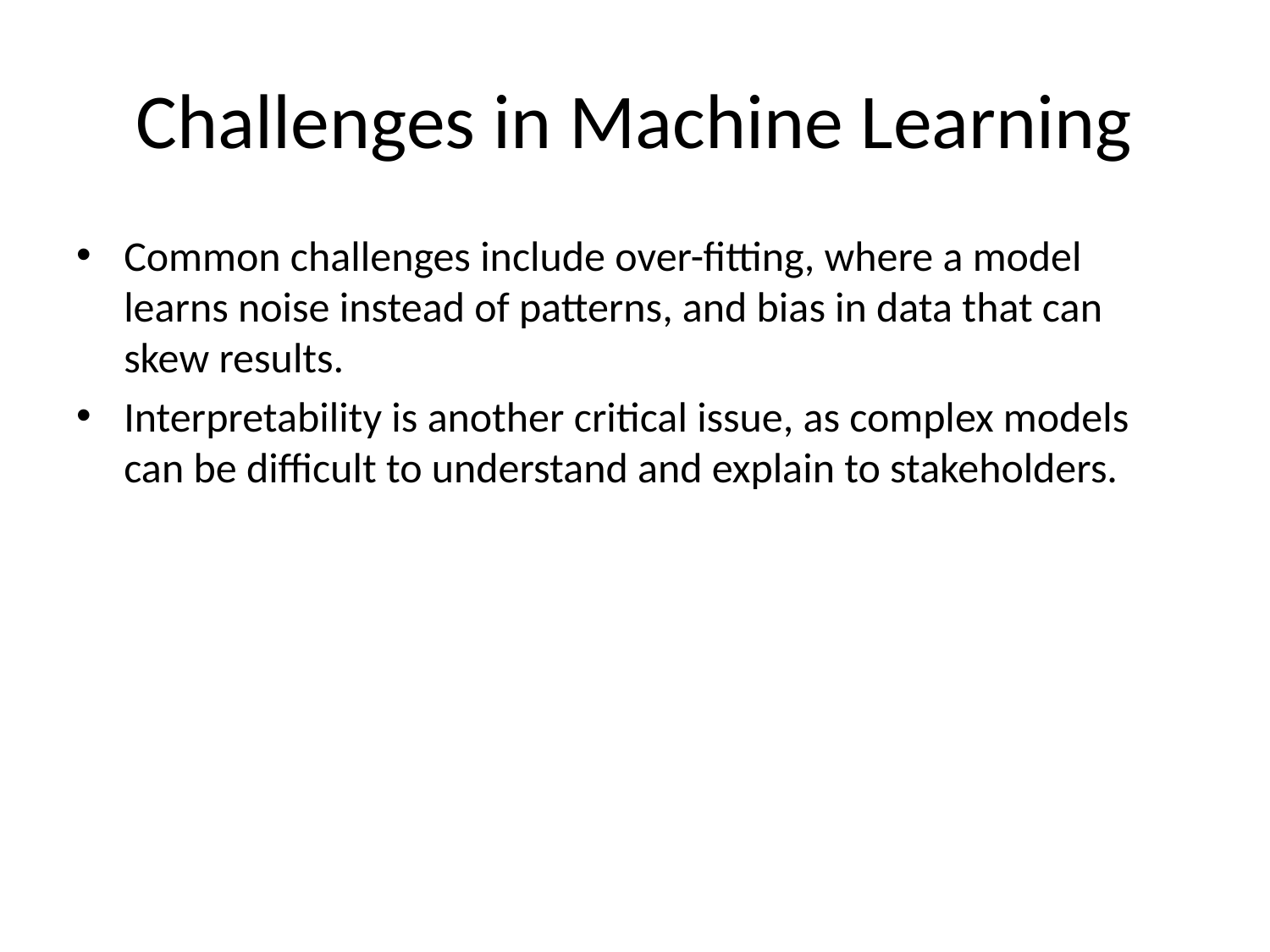

# Challenges in Machine Learning
Common challenges include over-fitting, where a model learns noise instead of patterns, and bias in data that can skew results.
Interpretability is another critical issue, as complex models can be difficult to understand and explain to stakeholders.